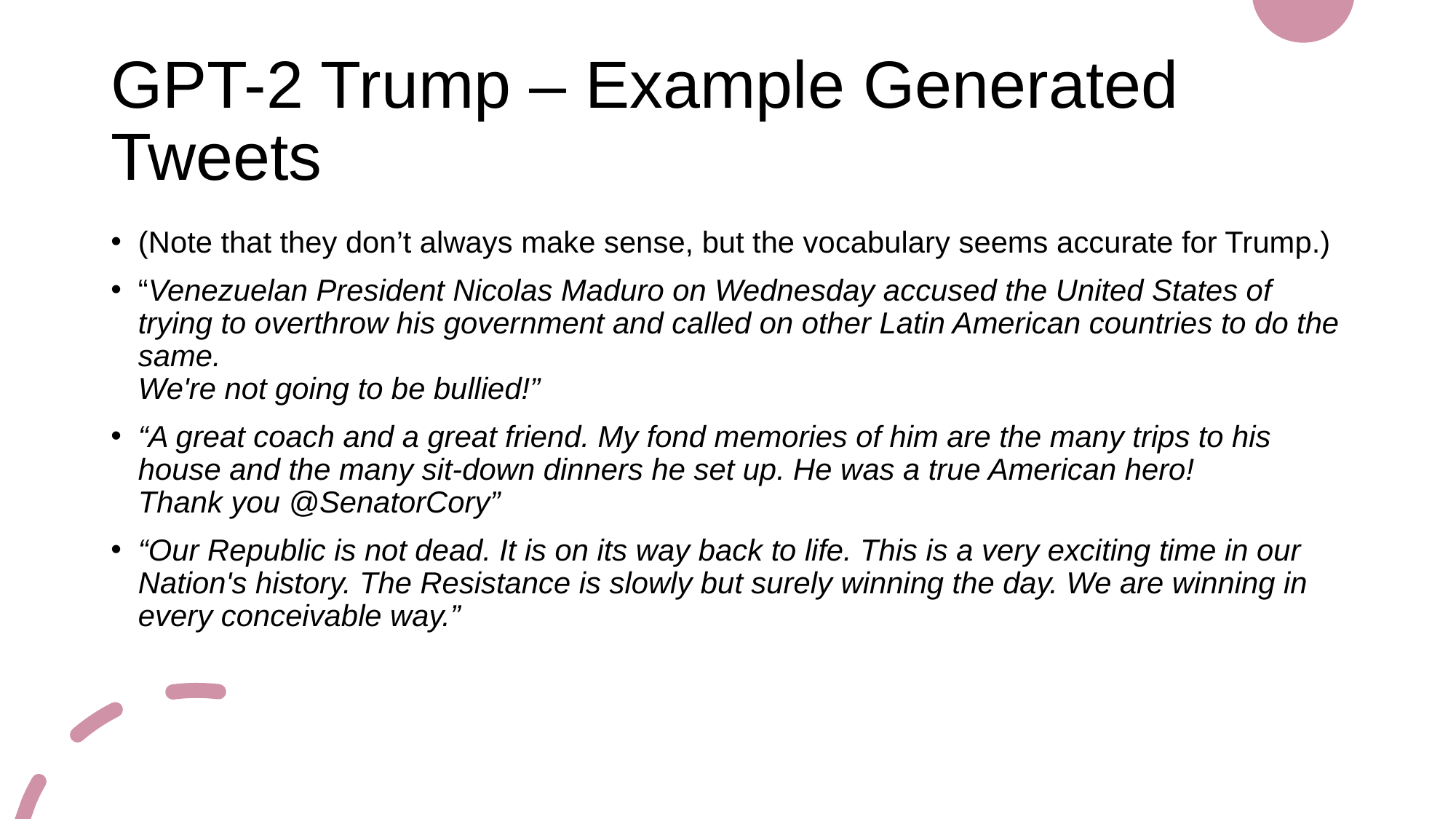

# GPT-2 Trump – Example Generated Tweets
(Note that they don’t always make sense, but the vocabulary seems accurate for Trump.)
“Venezuelan President Nicolas Maduro on Wednesday accused the United States of trying to overthrow his government and called on other Latin American countries to do the same.
We're not going to be bullied!”
“A great coach and a great friend. My fond memories of him are the many trips to his house and the many sit-down dinners he set up. He was a true American hero!
Thank you @SenatorCory”
“Our Republic is not dead. It is on its way back to life. This is a very exciting time in our Nation's history. The Resistance is slowly but surely winning the day. We are winning in every conceivable way.”